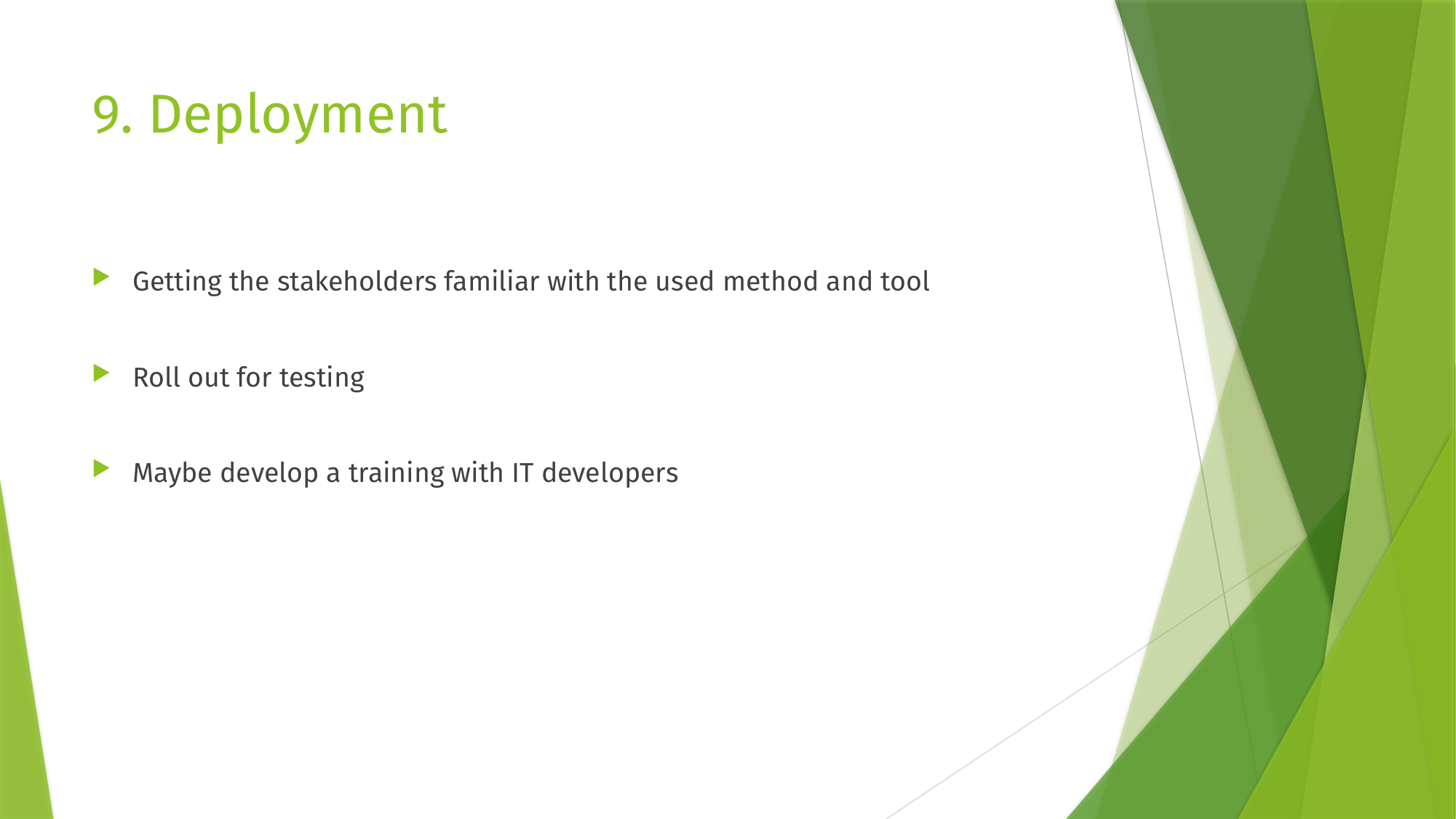

# 9. Deployment
Getting the stakeholders familiar with the used method and tool

Roll out for testing

Maybe develop a training with IT developers